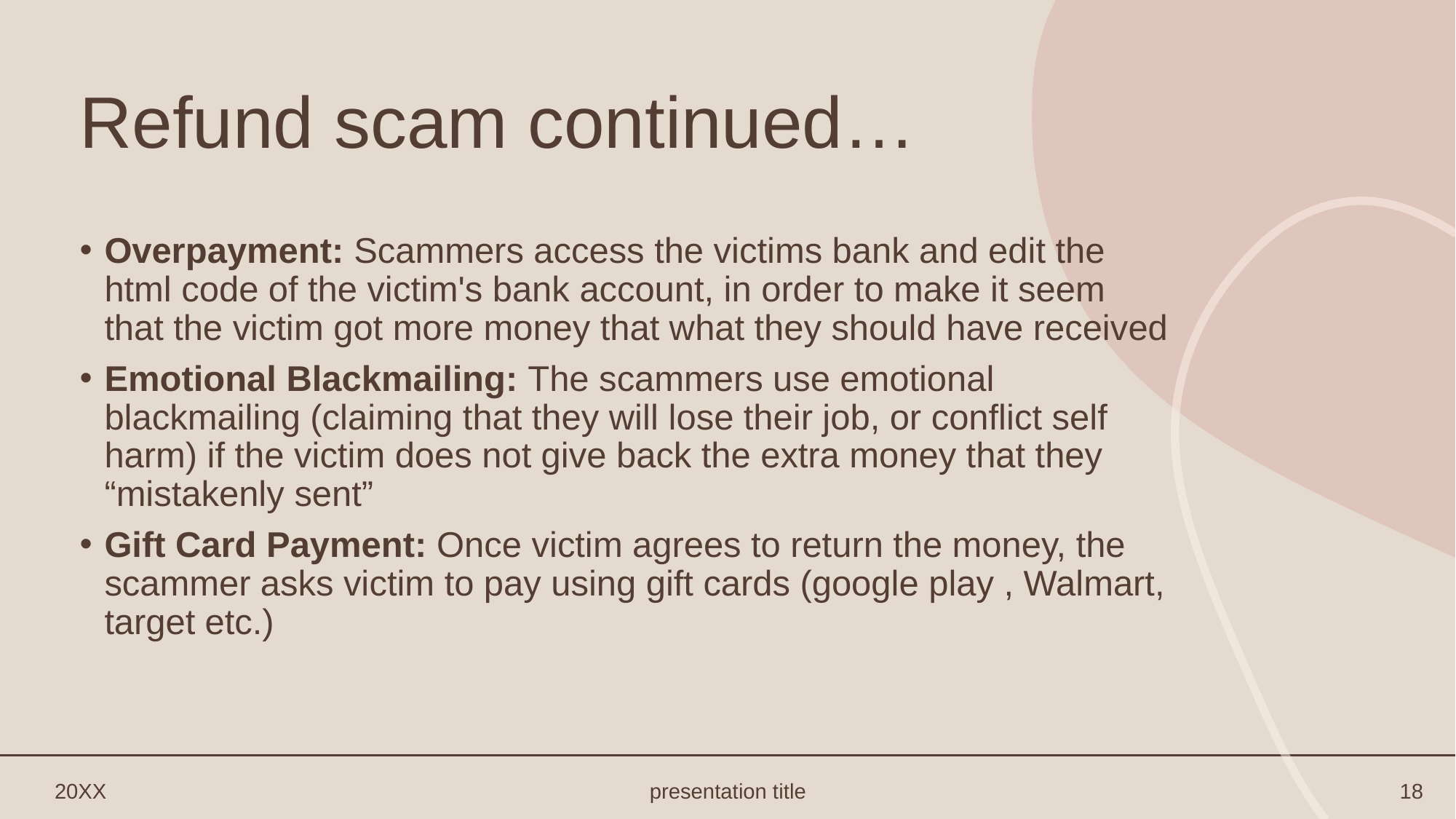

# Refund scam continued…
Overpayment: Scammers access the victims bank and edit the html code of the victim's bank account, in order to make it seem that the victim got more money that what they should have received
Emotional Blackmailing: The scammers use emotional blackmailing (claiming that they will lose their job, or conflict self harm) if the victim does not give back the extra money that they “mistakenly sent”
Gift Card Payment: Once victim agrees to return the money, the scammer asks victim to pay using gift cards (google play , Walmart, target etc.)

20XX
presentation title
18